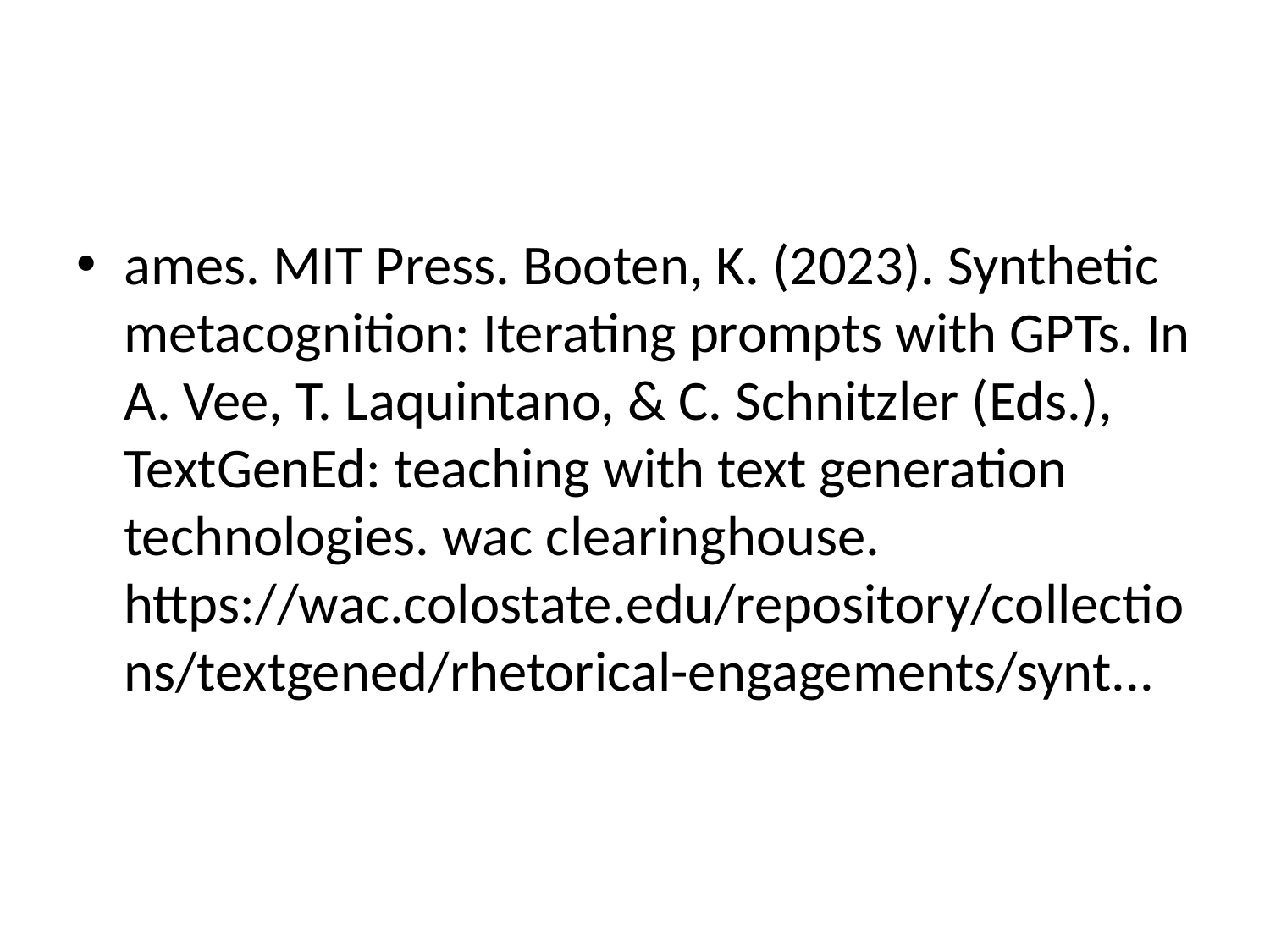

#
ames. MIT Press. Booten, K. (2023). Synthetic metacognition: Iterating prompts with GPTs. In A. Vee, T. Laquintano, & C. Schnitzler (Eds.), TextGenEd: teaching with text generation technologies. wac clearinghouse. https://wac.colostate.edu/repository/collections/textgened/rhetorical-engagements/synt...